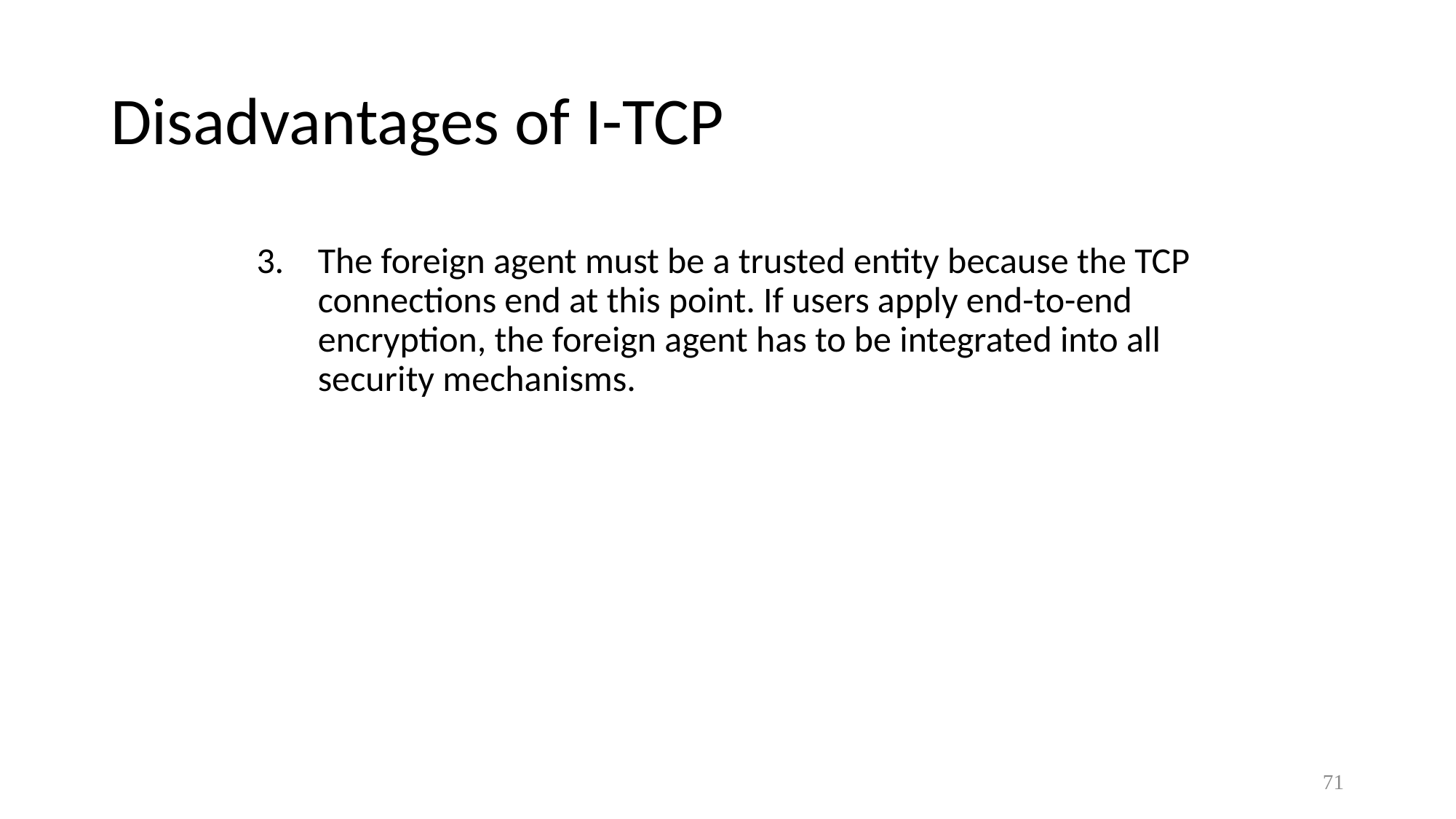

# Disadvantages of I-TCP
The foreign agent must be a trusted entity because the TCP connections end at this point. If users apply end-to-end encryption, the foreign agent has to be integrated into all security mechanisms.

71